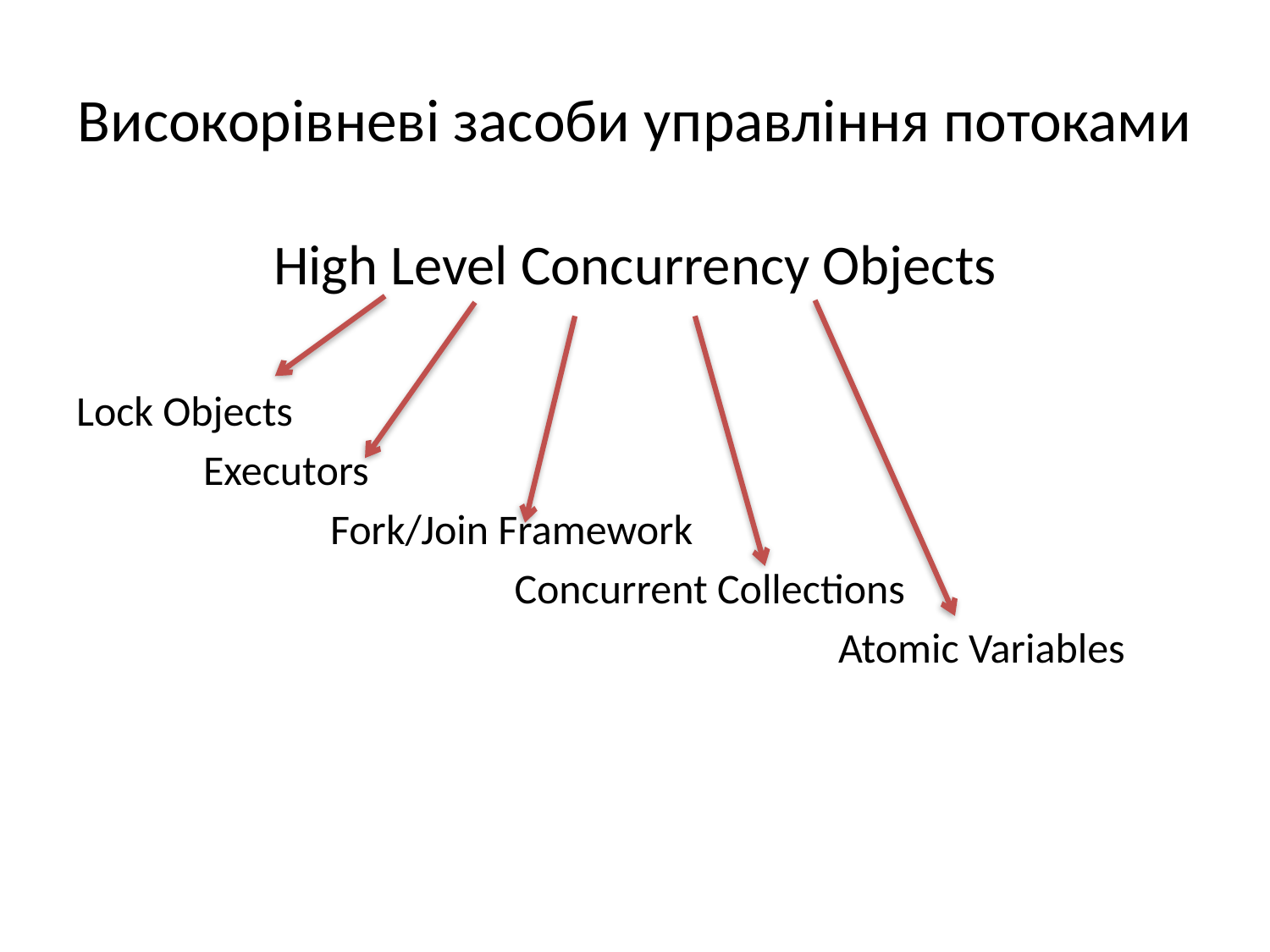

# Високорівневі засоби управління потоками
High Level Concurrency Objects

Lock Objects
	Executors
		Fork/Join Framework
			      Concurrent Collections
		 				Atomic Variables